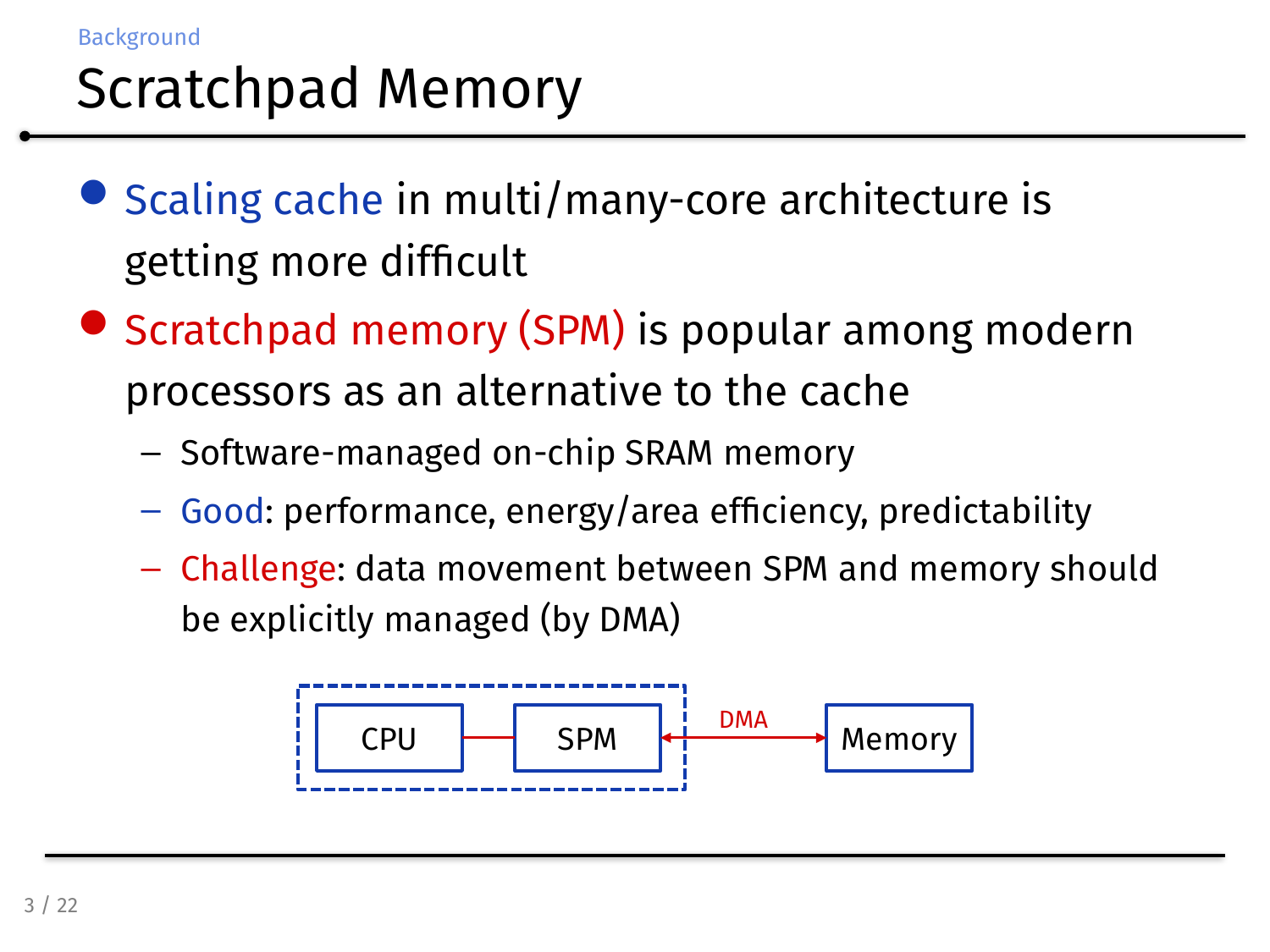

Background
# Scratchpad Memory
Scaling cache in multi/many-core architecture is getting more difficult
Scratchpad memory (SPM) is popular among modern processors as an alternative to the cache
Software-managed on-chip SRAM memory
Good: performance, energy/area efficiency, predictability
Challenge: data movement between SPM and memory should be explicitly managed (by DMA)

DMA
CPU
SPM
Memory